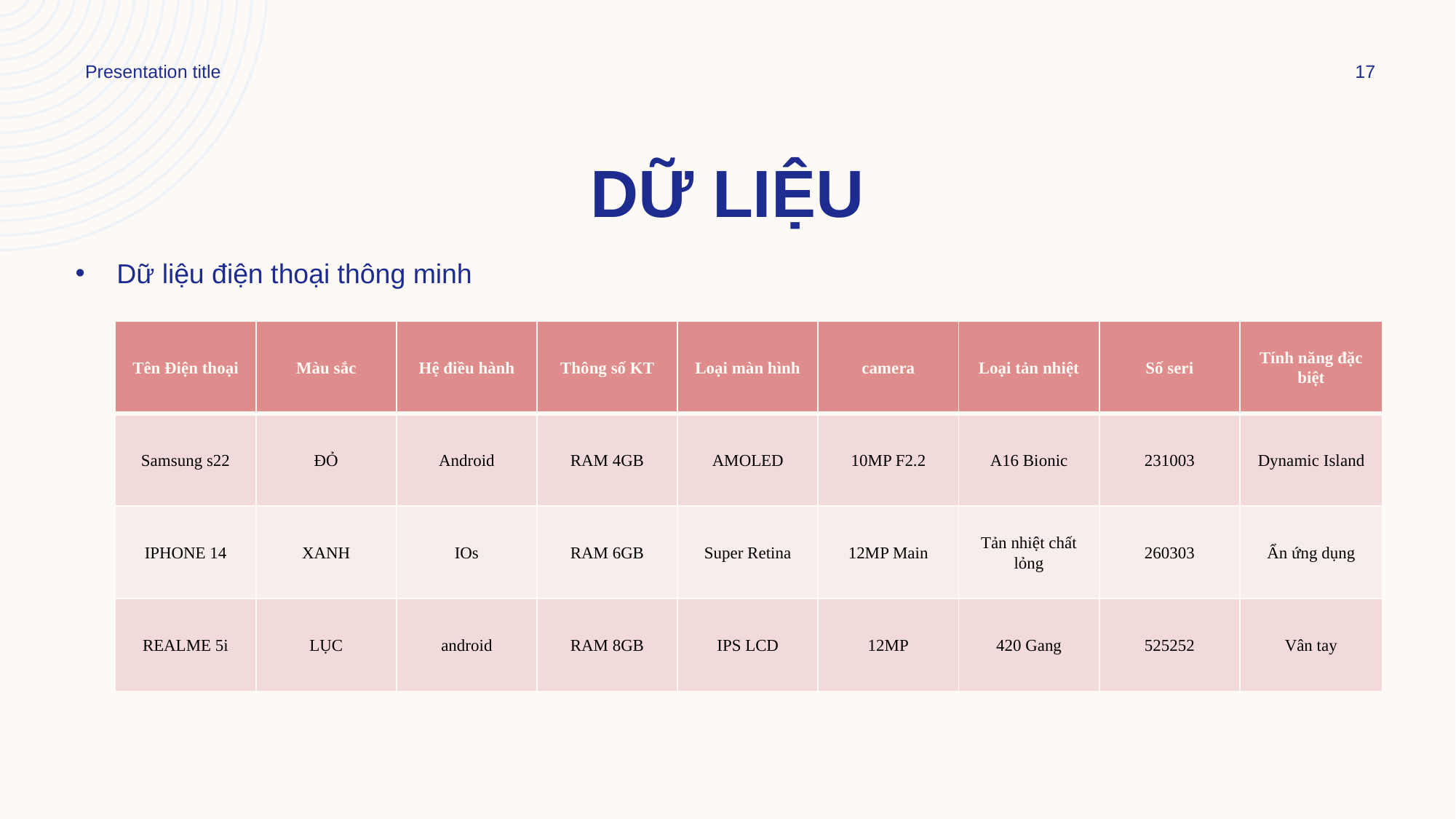

Presentation title
17
# Dữ liệu
Dữ liệu điện thoại thông minh
| Tên Điện thoại | Màu sắc | Hệ điều hành | Thông số KT | Loại màn hình | camera | Loại tản nhiệt | Số seri | Tính năng đặc biệt |
| --- | --- | --- | --- | --- | --- | --- | --- | --- |
| Samsung s22 | ĐỎ | Android | RAM 4GB | AMOLED | 10MP F2.2 | A16 Bionic | 231003 | Dynamic Island |
| IPHONE 14 | XANH | IOs | RAM 6GB | Super Retina | 12MP Main | Tản nhiệt chất lỏng | 260303 | Ẩn ứng dụng |
| REALME 5i | LỤC | android | RAM 8GB | IPS LCD | 12MP | 420 Gang | 525252 | Vân tay |